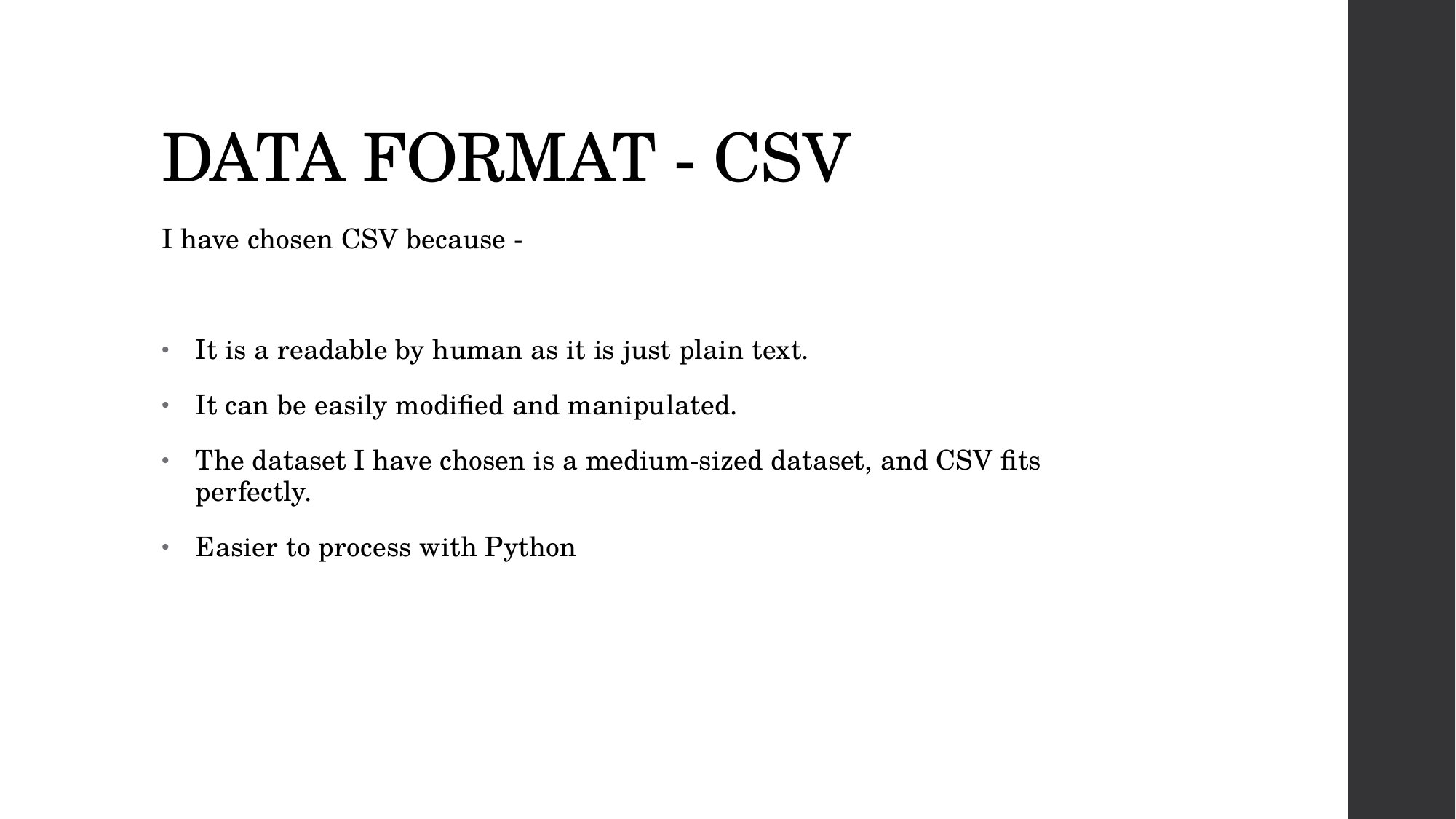

# DATA FORMAT - CSV
I have chosen CSV because -

It is a readable by human as it is just plain text.
It can be easily modified and manipulated.
The dataset I have chosen is a medium-sized dataset, and CSV fits perfectly.
Easier to process with Python